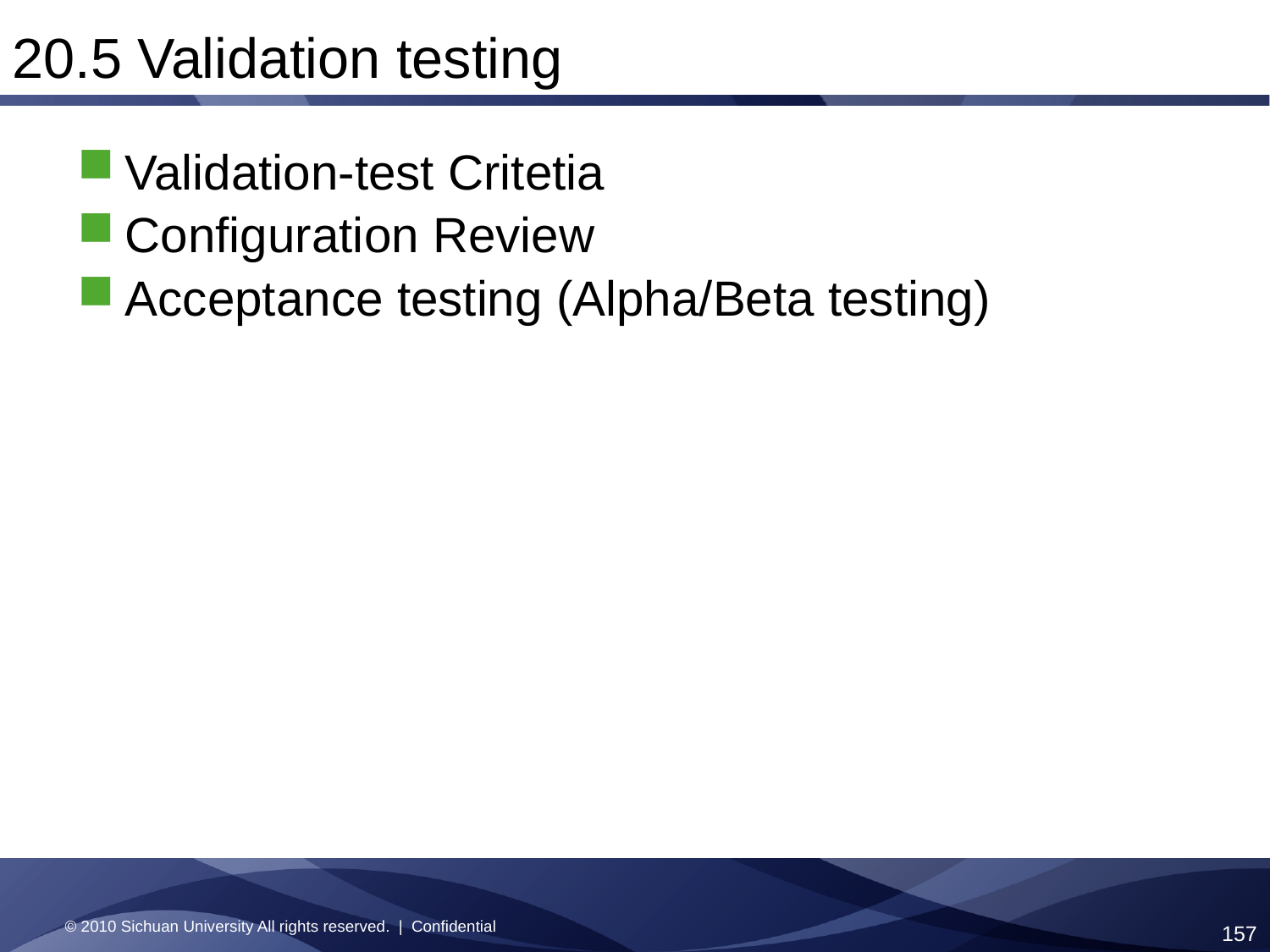

20.5 Validation testing
Validation-test Critetia
Configuration Review
Acceptance testing (Alpha/Beta testing)

© 2010 Sichuan University All rights reserved.  |  Confidential
157